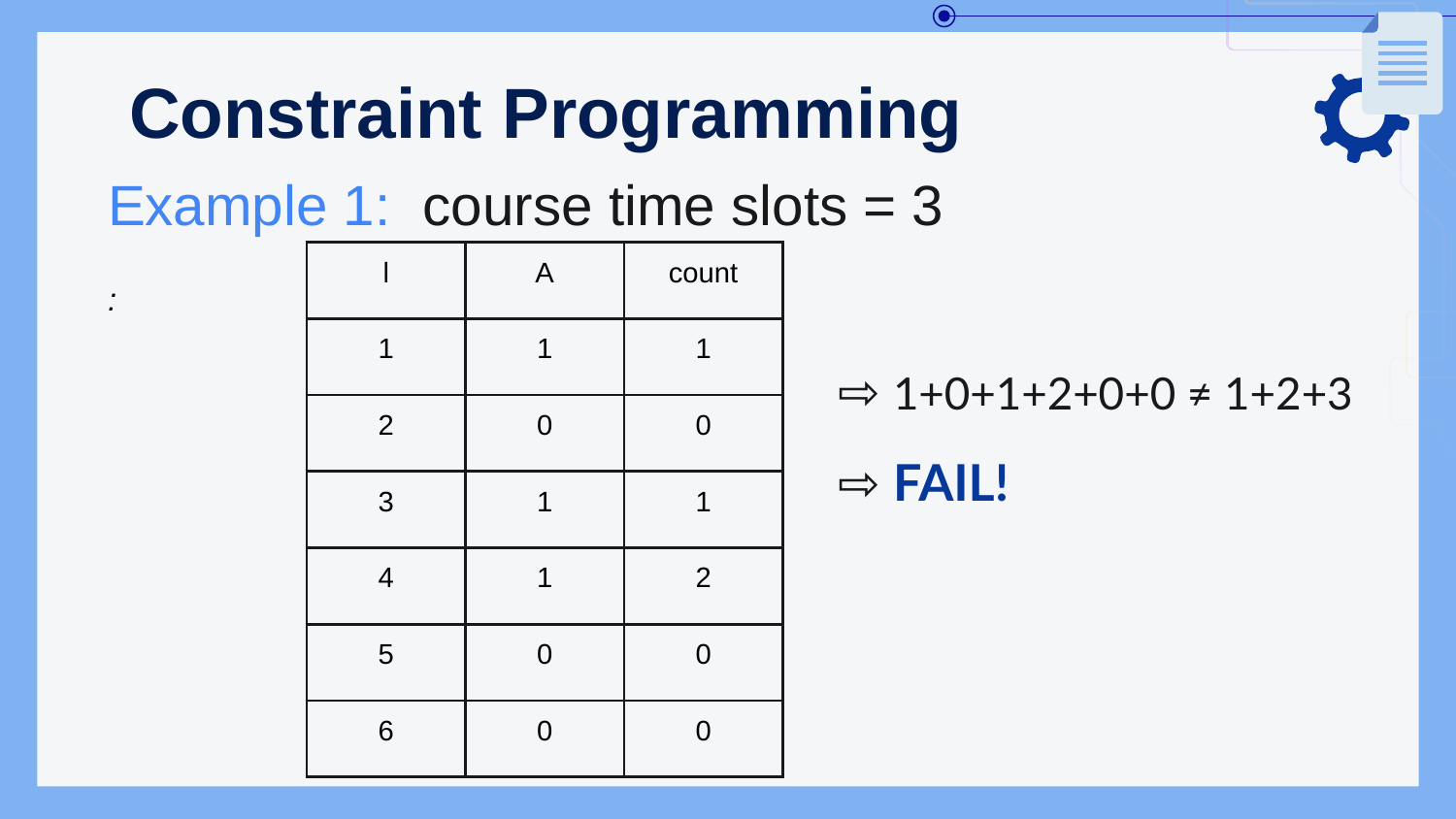

# Constraint Programming

Example 1:  course time slots = 3
| l | A | count |
| --- | --- | --- |
| 1 | 1 | 1 |
| 2 | 0 | 0 |
| 3 | 1 | 1 |
| 4 | 1 | 2 |
| 5 | 0 | 0 |
| 6 | 0 | 0 |
:
⇨ 1+0+1+2+0+0 ≠ 1+2+3
⇨ FAIL!